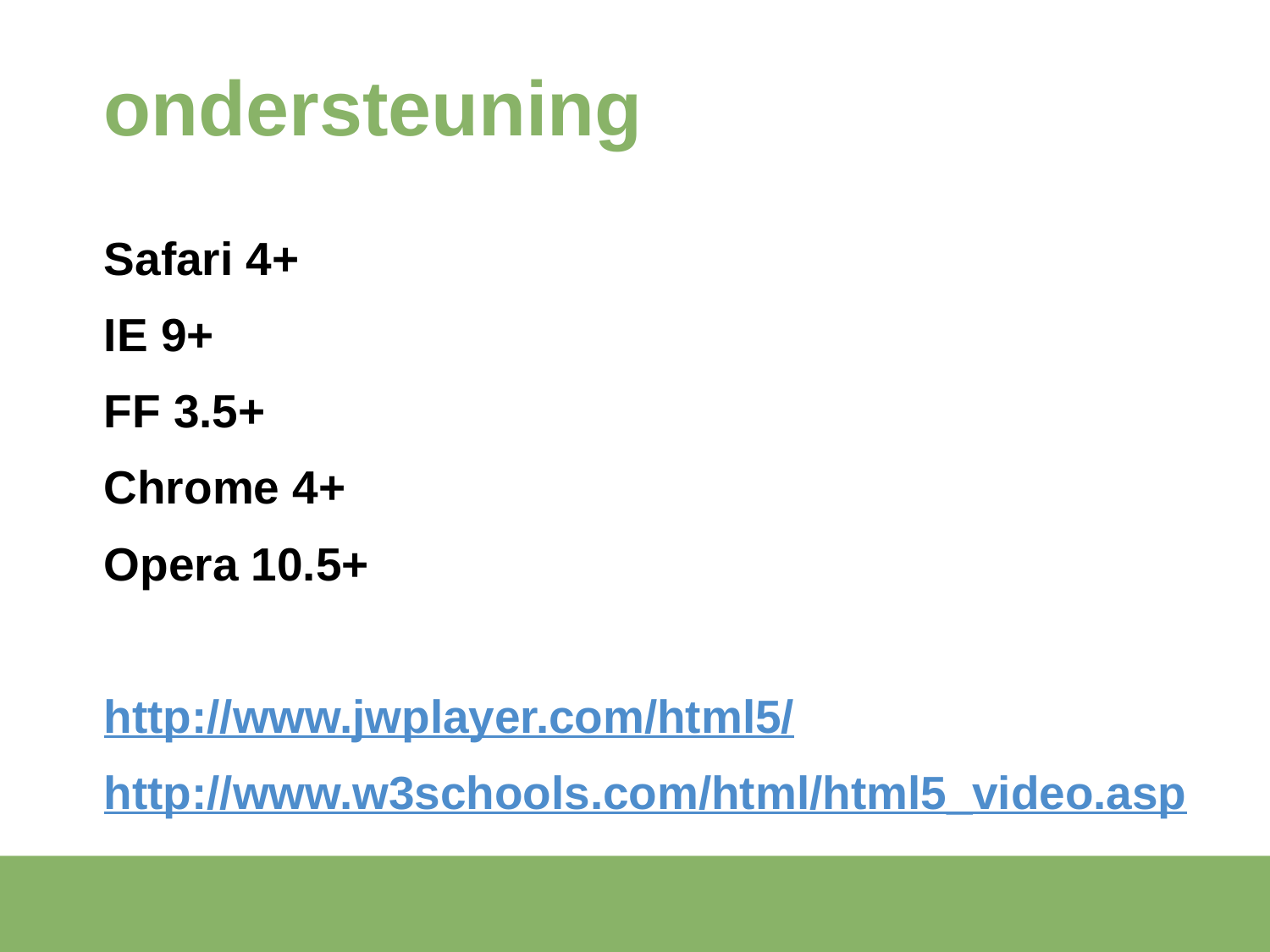

# ondersteuning
Safari 4+
IE 9+
FF 3.5+
Chrome 4+
Opera 10.5+

http://www.jwplayer.com/html5/
http://www.w3schools.com/html/html5_video.asp